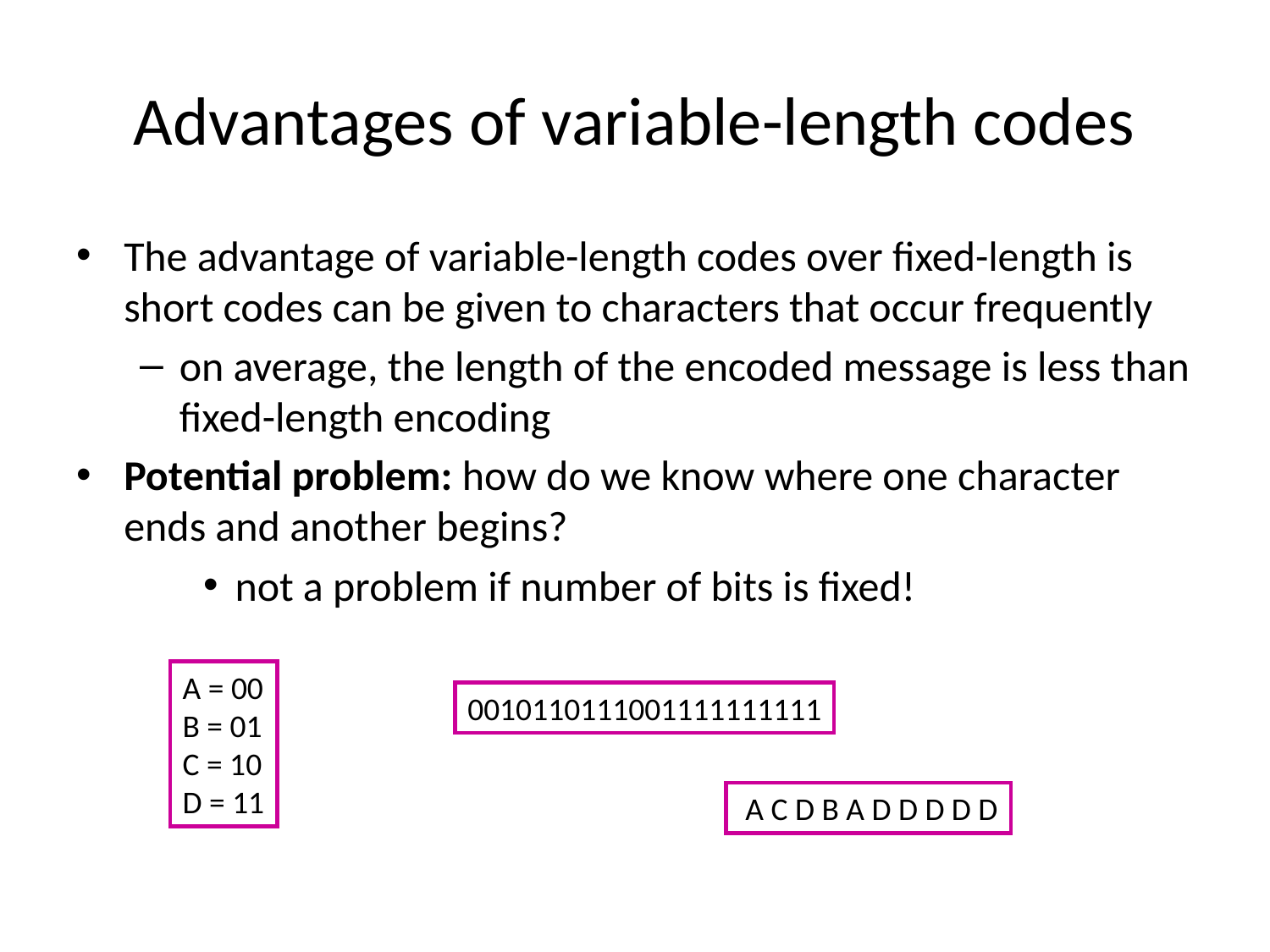

# Advantages of variable-length codes
The advantage of variable-length codes over fixed-length is short codes can be given to characters that occur frequently
on average, the length of the encoded message is less than fixed-length encoding
Potential problem: how do we know where one character ends and another begins?
not a problem if number of bits is fixed!
A = 00
B = 01
C = 10
D = 11
0010110111001111111111
 A C D B A D D D D D